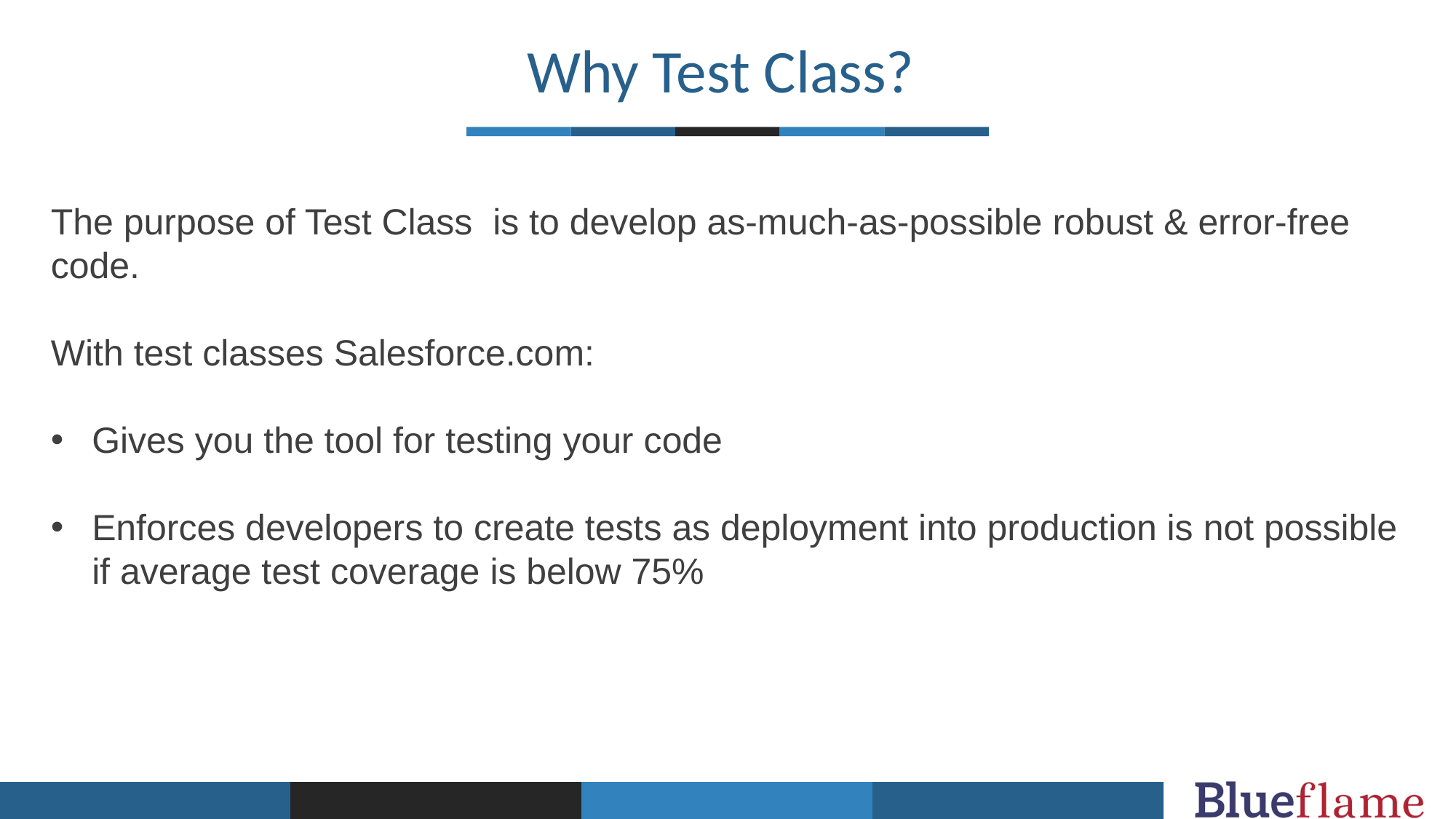

Why Test Class?

The purpose of Test Class  is to develop as-much-as-possible robust & error-free code.

With test classes Salesforce.com:

Gives you the tool for testing your code

Enforces developers to create tests as deployment into production is not possible if average test coverage is below 75%